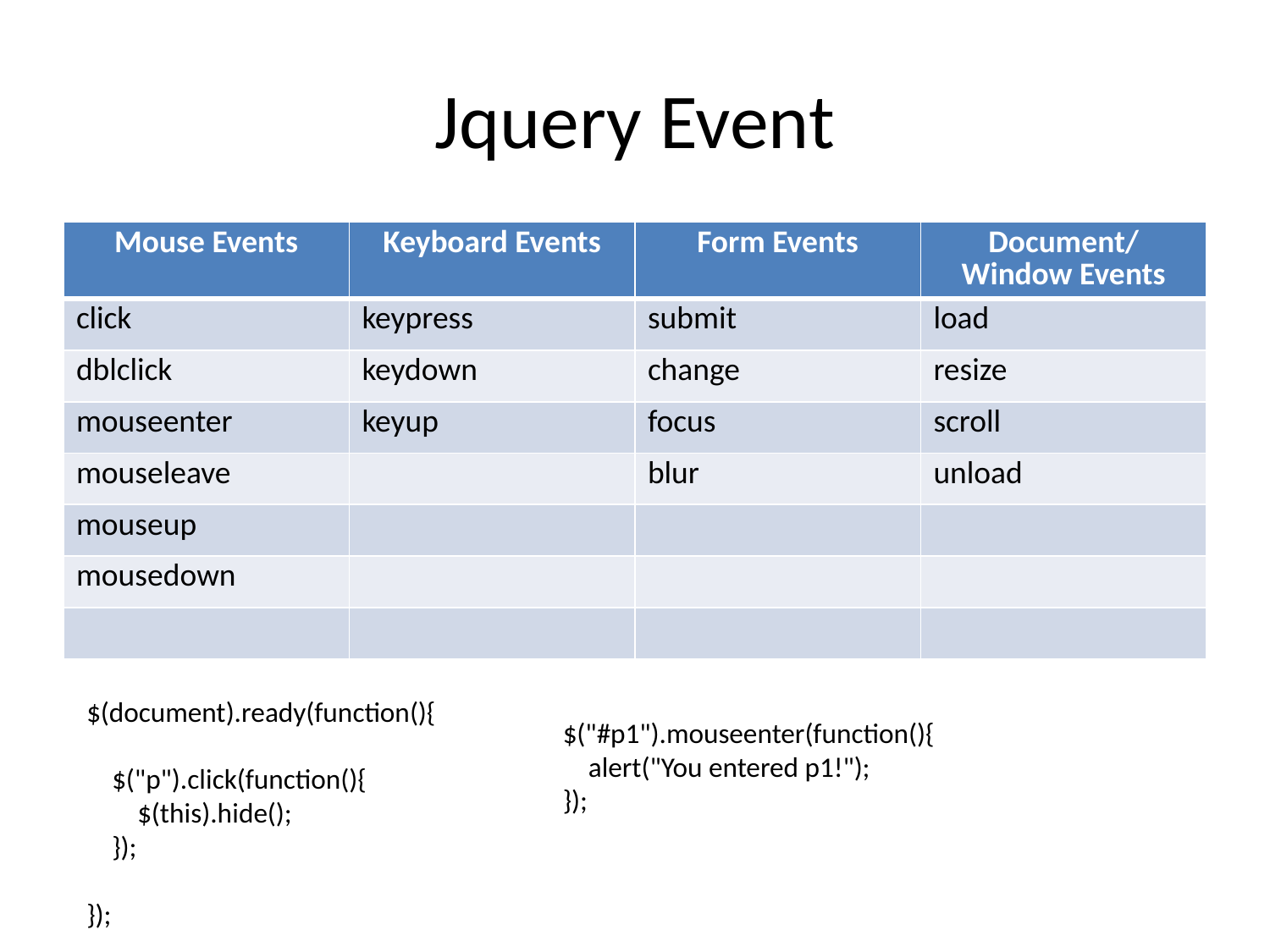

# Jquery Event
| Mouse Events | Keyboard Events | Form Events | Document/Window Events |
| --- | --- | --- | --- |
| click | keypress | submit | load |
| dblclick | keydown | change | resize |
| mouseenter | keyup | focus | scroll |
| mouseleave |  | blur | unload |
| mouseup |  |  |  |
| mousedown |  |  |  |
|  |  |  |  |
$(document).ready(function(){

    $("p").click(function(){
        $(this).hide();
    });

});
$("#p1").mouseenter(function(){
    alert("You entered p1!");
});